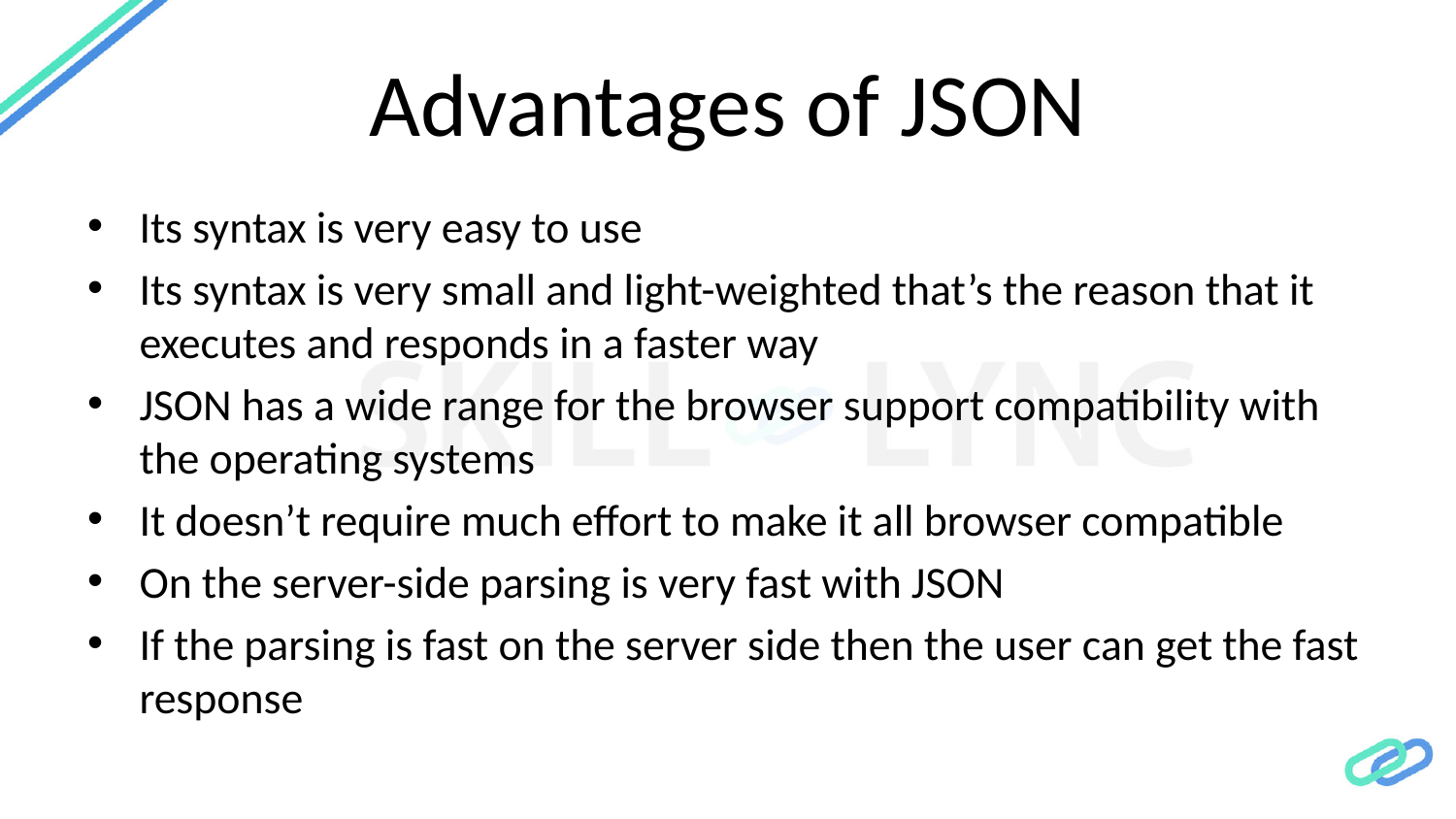

# Advantages of JSON
Its syntax is very easy to use
Its syntax is very small and light-weighted that’s the reason that it executes and responds in a faster way
JSON has a wide range for the browser support compatibility with the operating systems
It doesn’t require much effort to make it all browser compatible
On the server-side parsing is very fast with JSON
If the parsing is fast on the server side then the user can get the fast response